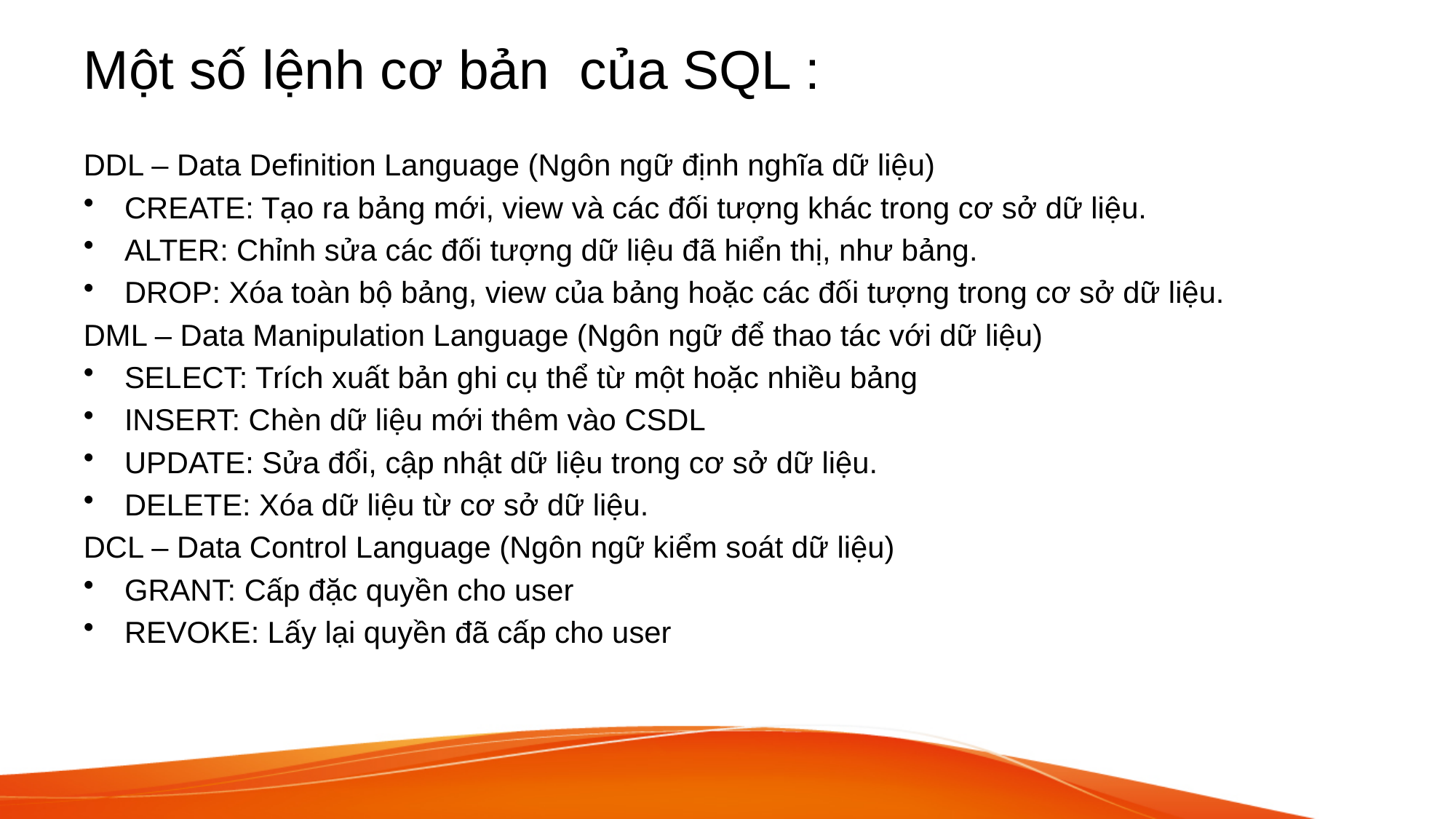

# Một số lệnh cơ bản  của SQL :
DDL – Data Definition Language (Ngôn ngữ định nghĩa dữ liệu)
CREATE: Tạo ra bảng mới, view và các đối tượng khác trong cơ sở dữ liệu.
ALTER: Chỉnh sửa các đối tượng dữ liệu đã hiển thị, như bảng.
DROP: Xóa toàn bộ bảng, view của bảng hoặc các đối tượng trong cơ sở dữ liệu.
DML – Data Manipulation Language (Ngôn ngữ để thao tác với dữ liệu)
SELECT: Trích xuất bản ghi cụ thể từ một hoặc nhiều bảng
INSERT: Chèn dữ liệu mới thêm vào CSDL
UPDATE: Sửa đổi, cập nhật dữ liệu trong cơ sở dữ liệu.
DELETE: Xóa dữ liệu từ cơ sở dữ liệu.
DCL – Data Control Language (Ngôn ngữ kiểm soát dữ liệu)
GRANT: Cấp đặc quyền cho user
REVOKE: Lấy lại quyền đã cấp cho user